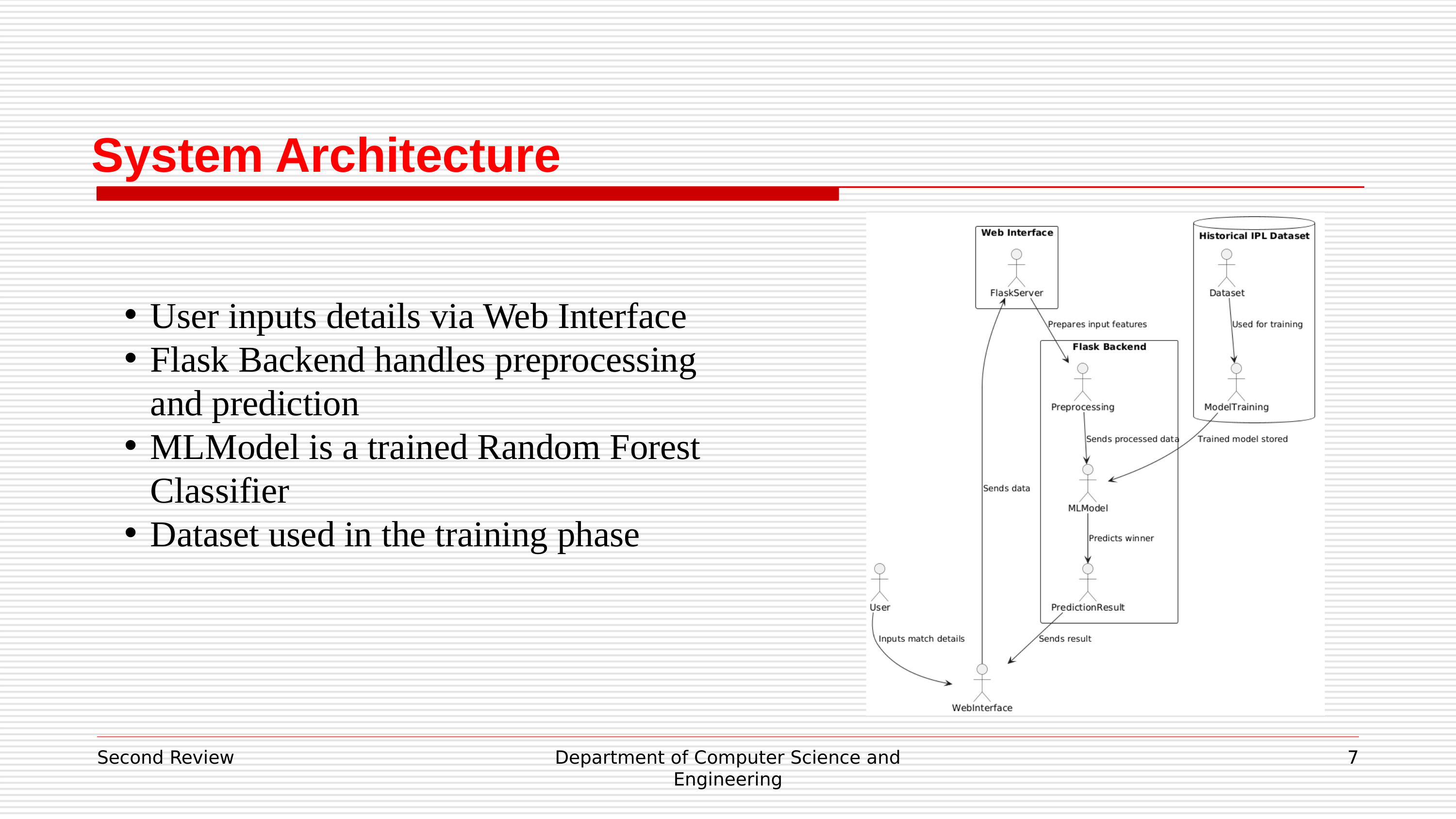

System Architecture

User inputs details via Web Interface
Flask Backend handles preprocessing         and prediction
MLModel is a trained Random Forest Classifier
Dataset used in the training phase

Second Review

Department of Computer Science and Engineering

7